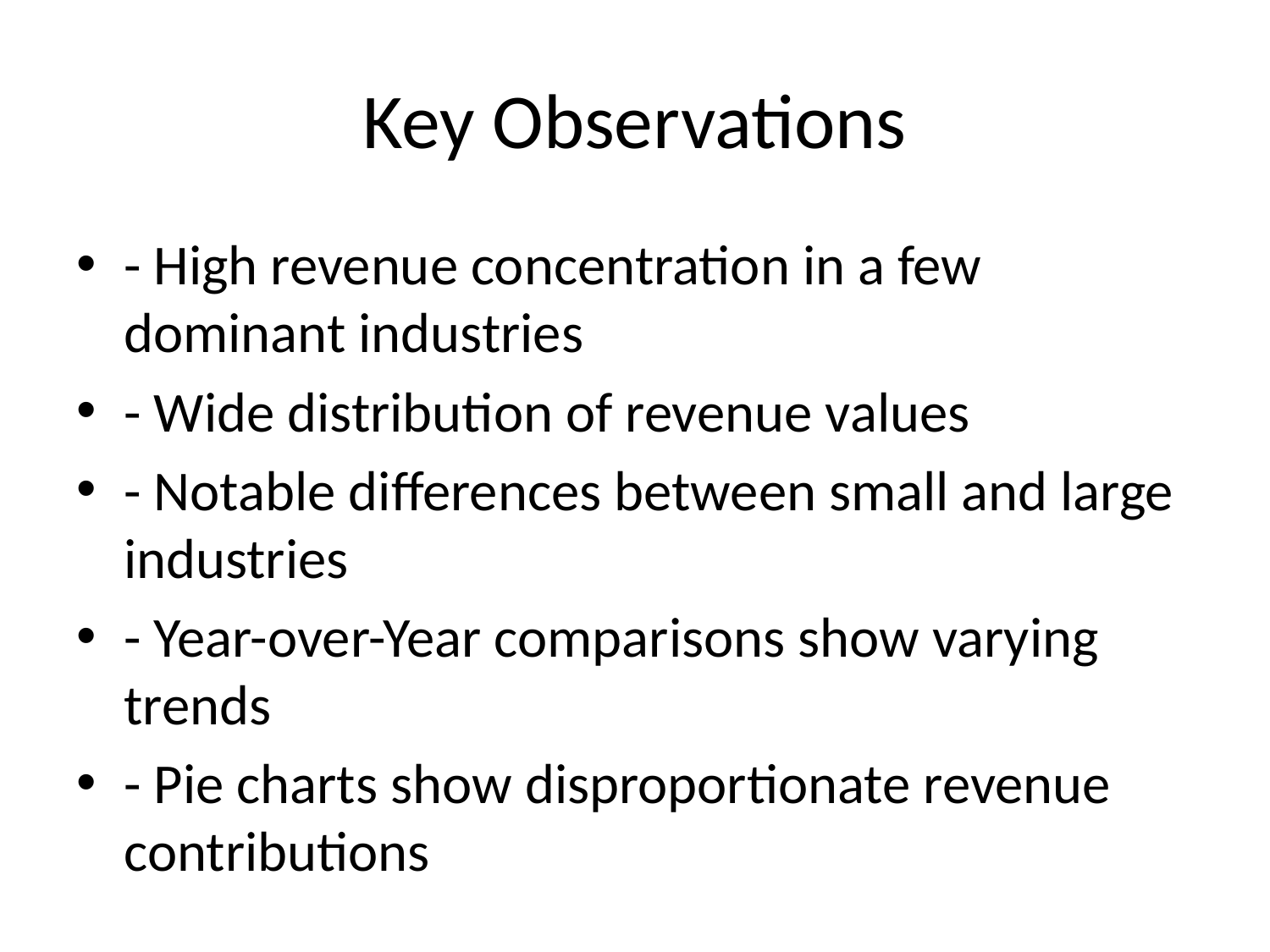

# Key Observations
- High revenue concentration in a few dominant industries
- Wide distribution of revenue values
- Notable differences between small and large industries
- Year-over-Year comparisons show varying trends
- Pie charts show disproportionate revenue contributions